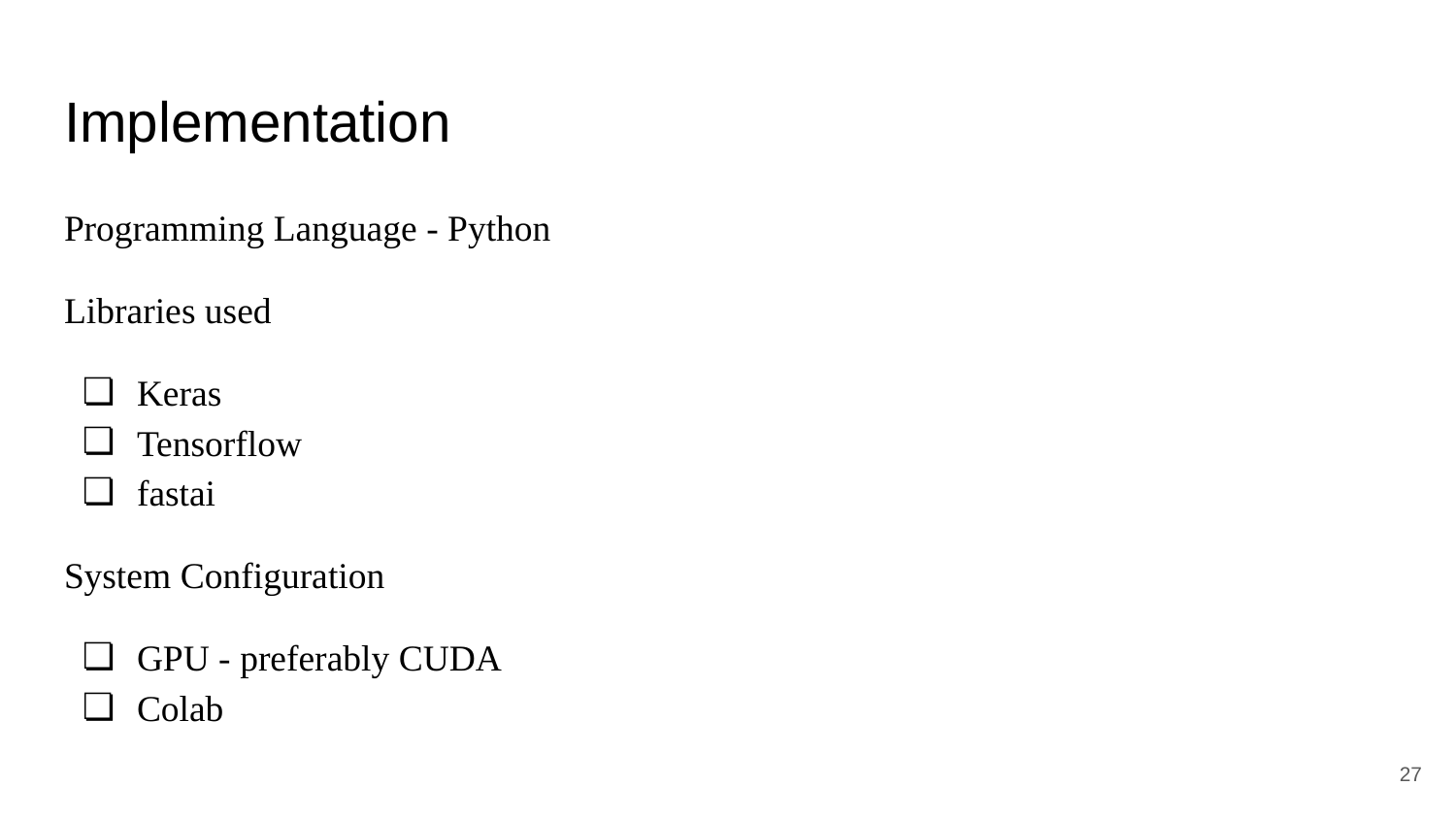

# Implementation
Programming Language - Python
Libraries used
Keras
Tensorflow
fastai
System Configuration
GPU - preferably CUDA
Colab

27